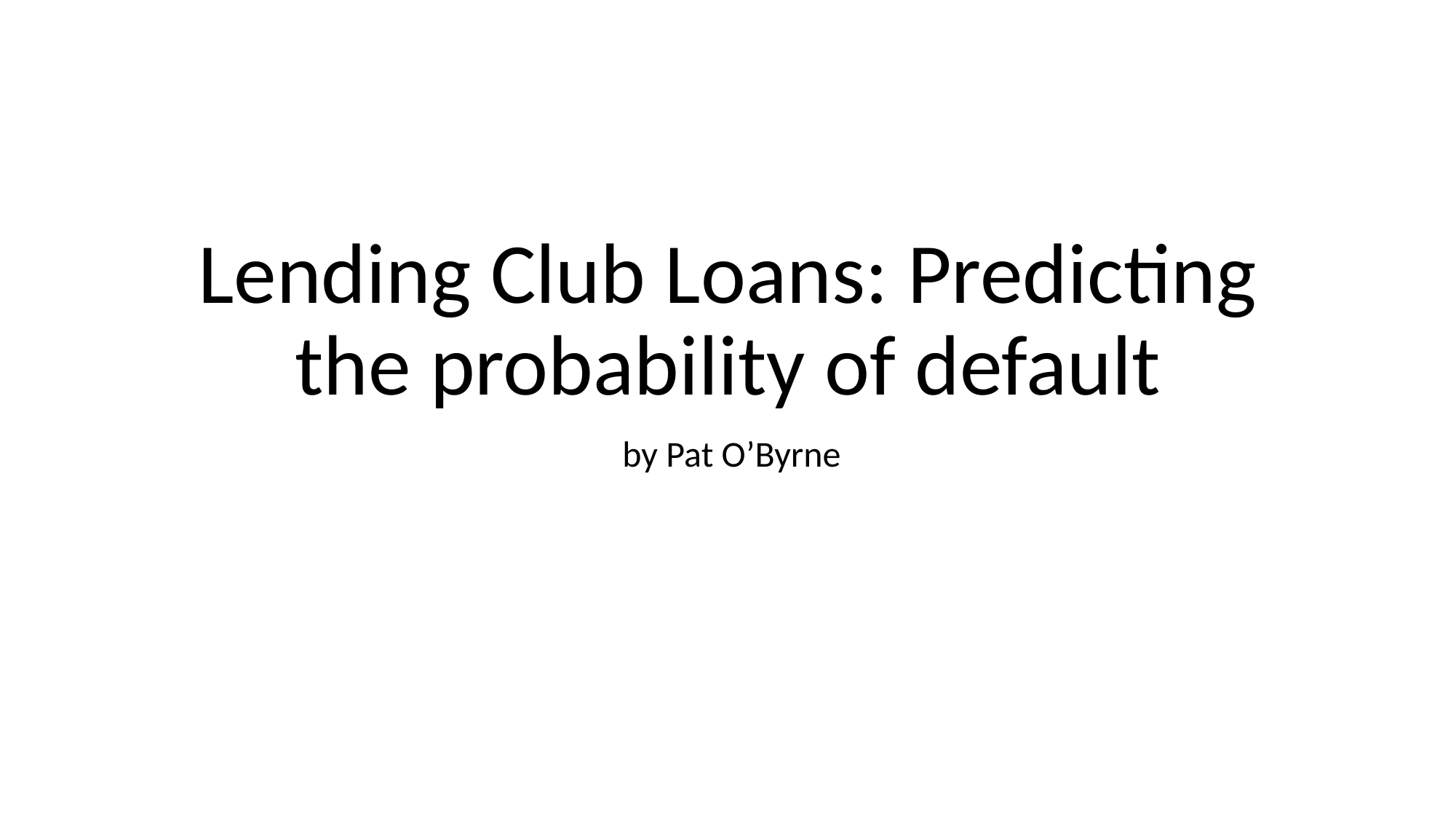

# Lending Club Loans: Predicting the probability of default
 by Pat O’Byrne